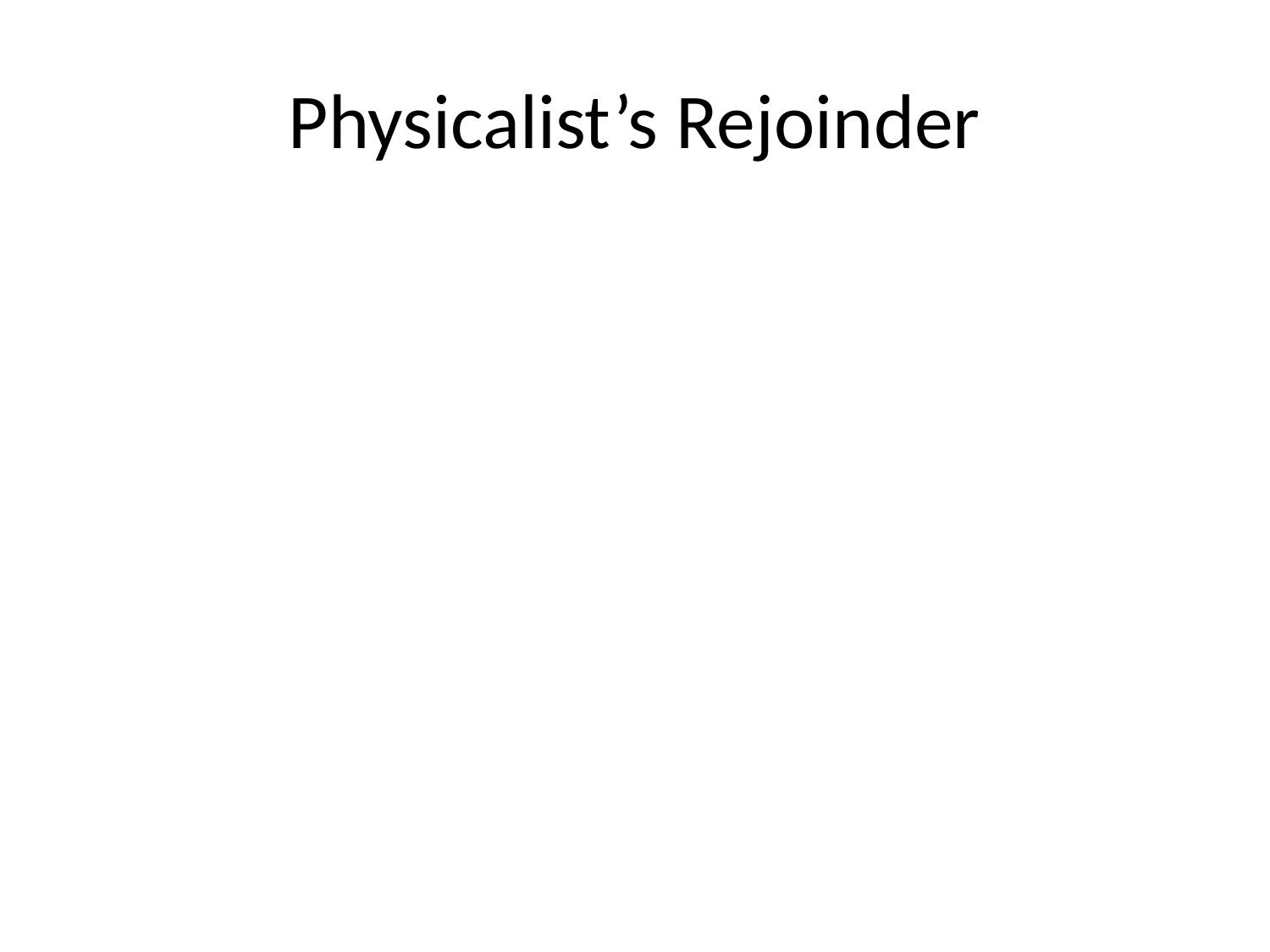

Physicalist’s Rejoinder
But the claim that “when Mary has her first red experience, she gains some information about the world” is precisely what I deny!
She does not gain any new information: she merely has a new kind of experience.
Having this new experience may be said to be “enlightening,” in the sense that it adds a new dimension to her life, but not in the sense that it adds a new datum to her existing stock of information.